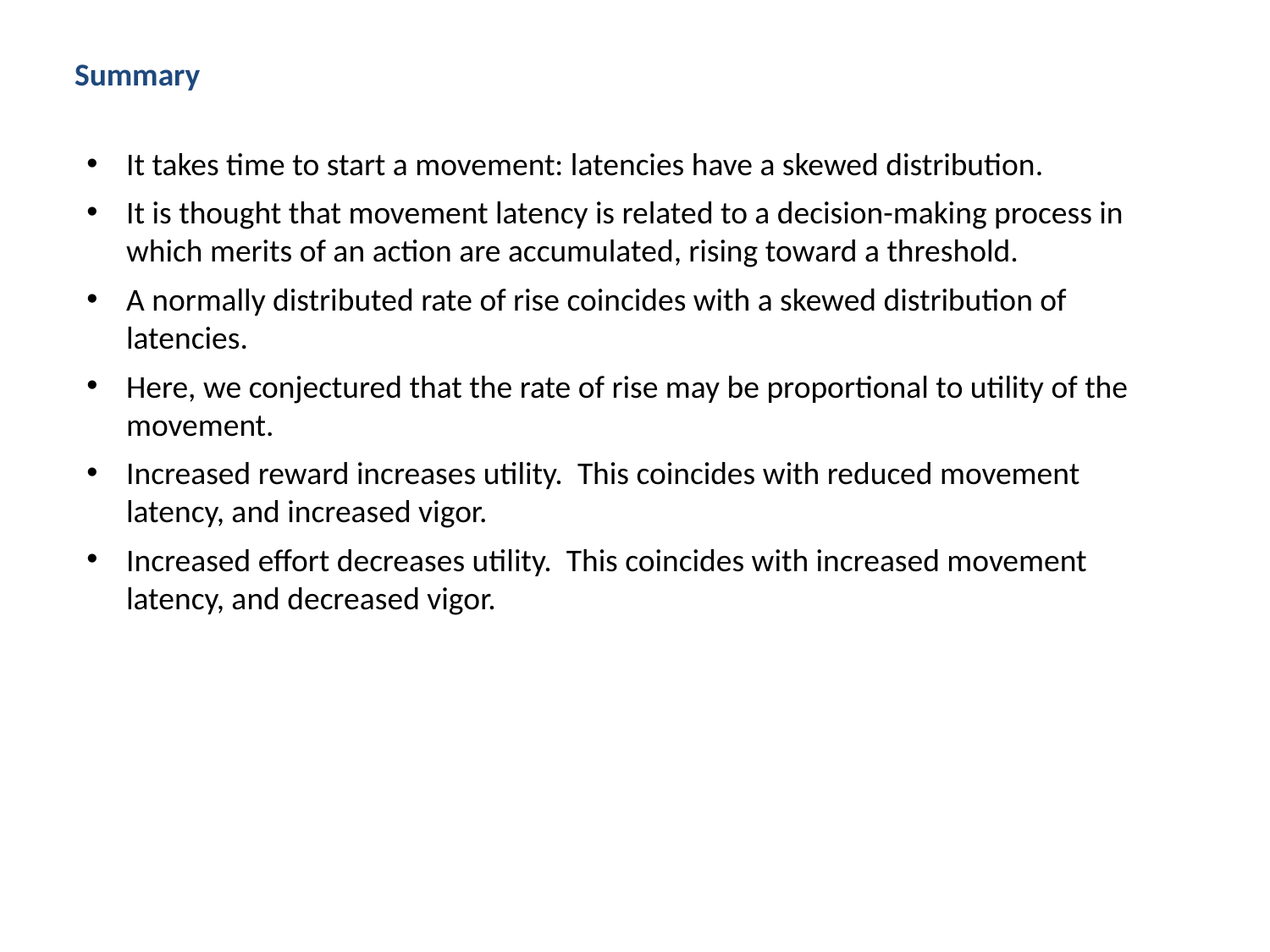

Summary
It takes time to start a movement: latencies have a skewed distribution.
It is thought that movement latency is related to a decision-making process in which merits of an action are accumulated, rising toward a threshold.
A normally distributed rate of rise coincides with a skewed distribution of latencies.
Here, we conjectured that the rate of rise may be proportional to utility of the movement.
Increased reward increases utility.  This coincides with reduced movement latency, and increased vigor.
Increased effort decreases utility.  This coincides with increased movement latency, and decreased vigor.